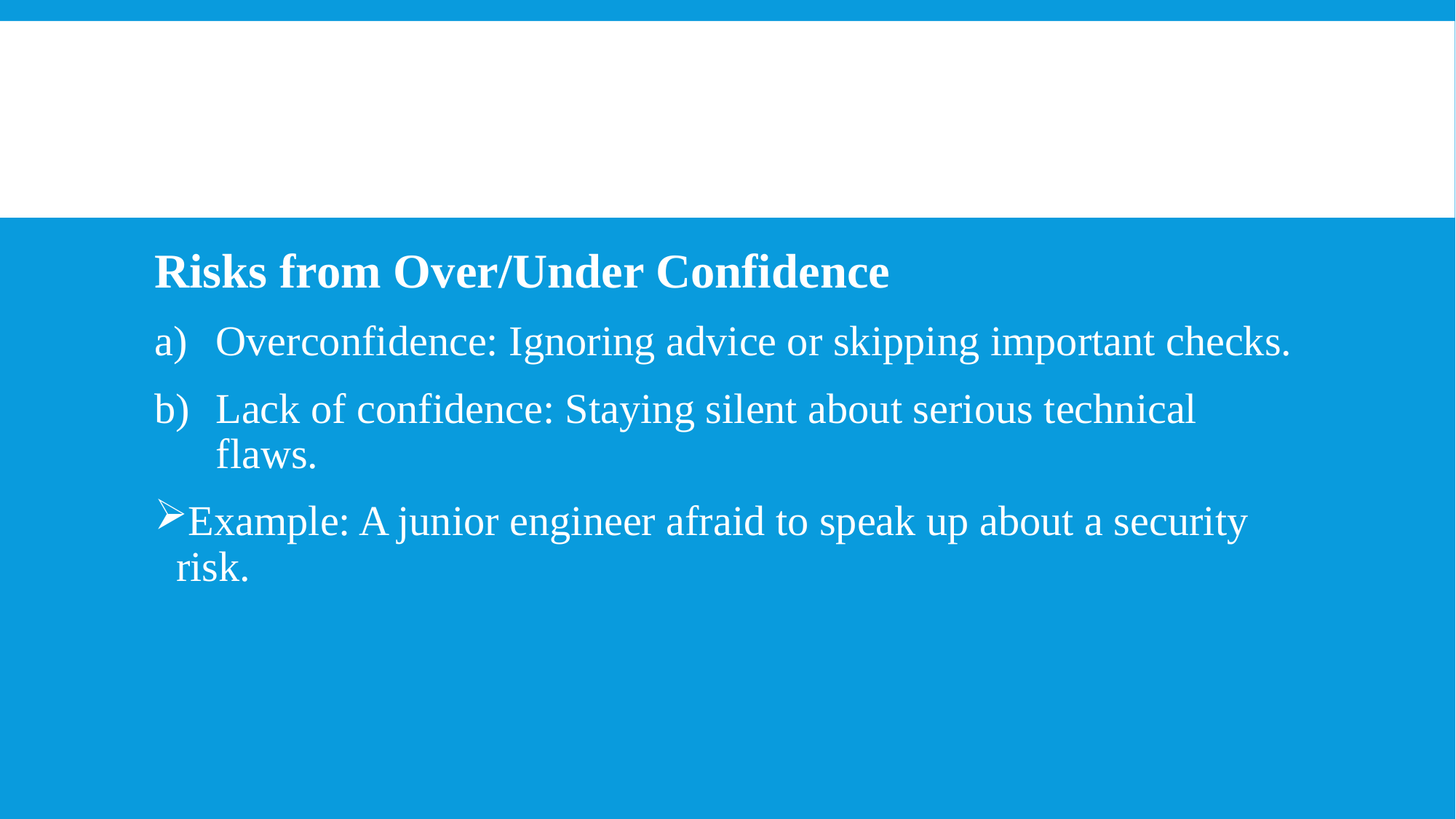

#
Risks from Over/Under Confidence
Overconfidence: Ignoring advice or skipping important checks.
Lack of confidence: Staying silent about serious technical flaws.
Example: A junior engineer afraid to speak up about a security risk.